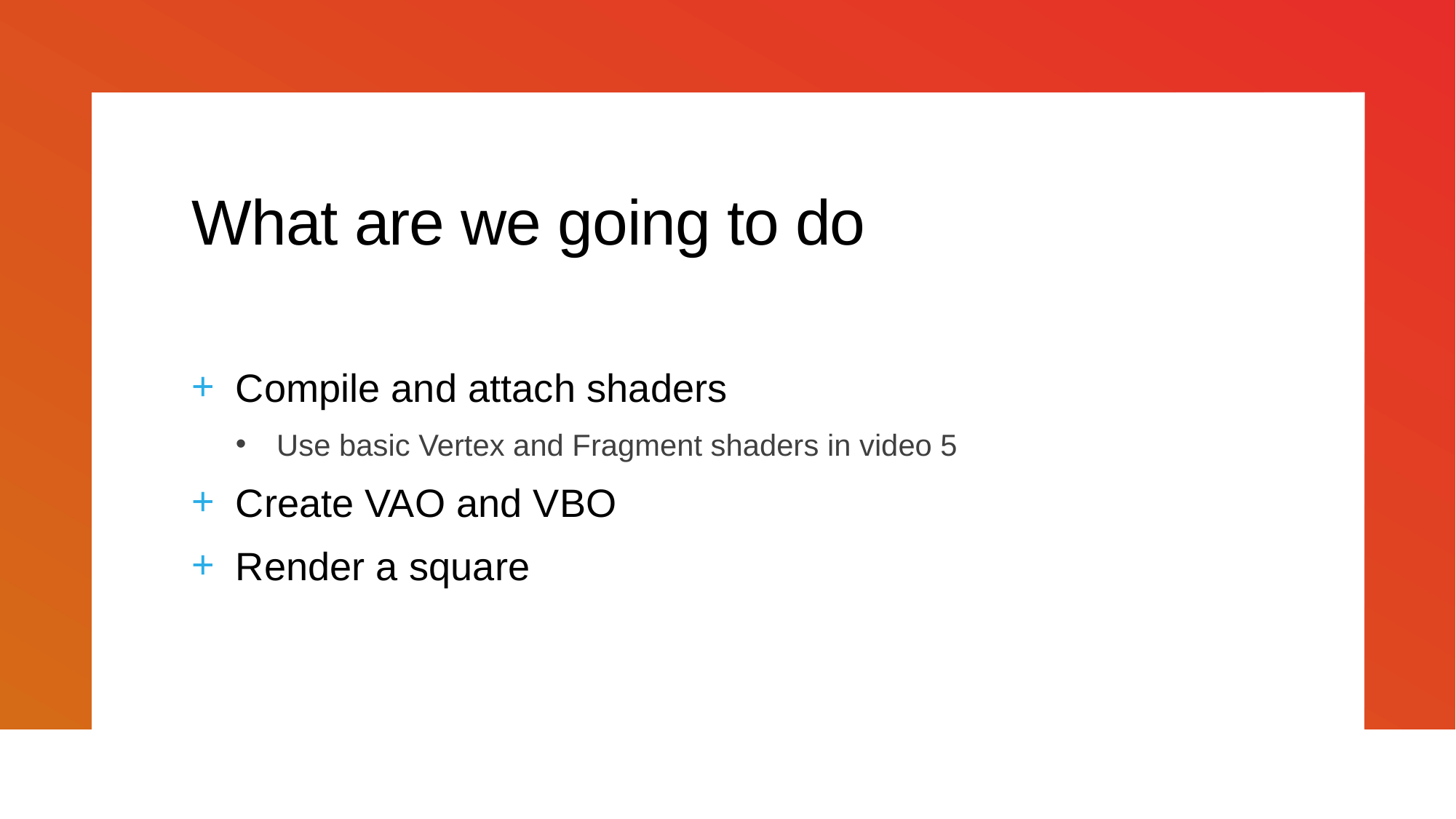

# What are we going to do
Compile and attach shaders
Use basic Vertex and Fragment shaders in video 5
Create VAO and VBO
Render a square